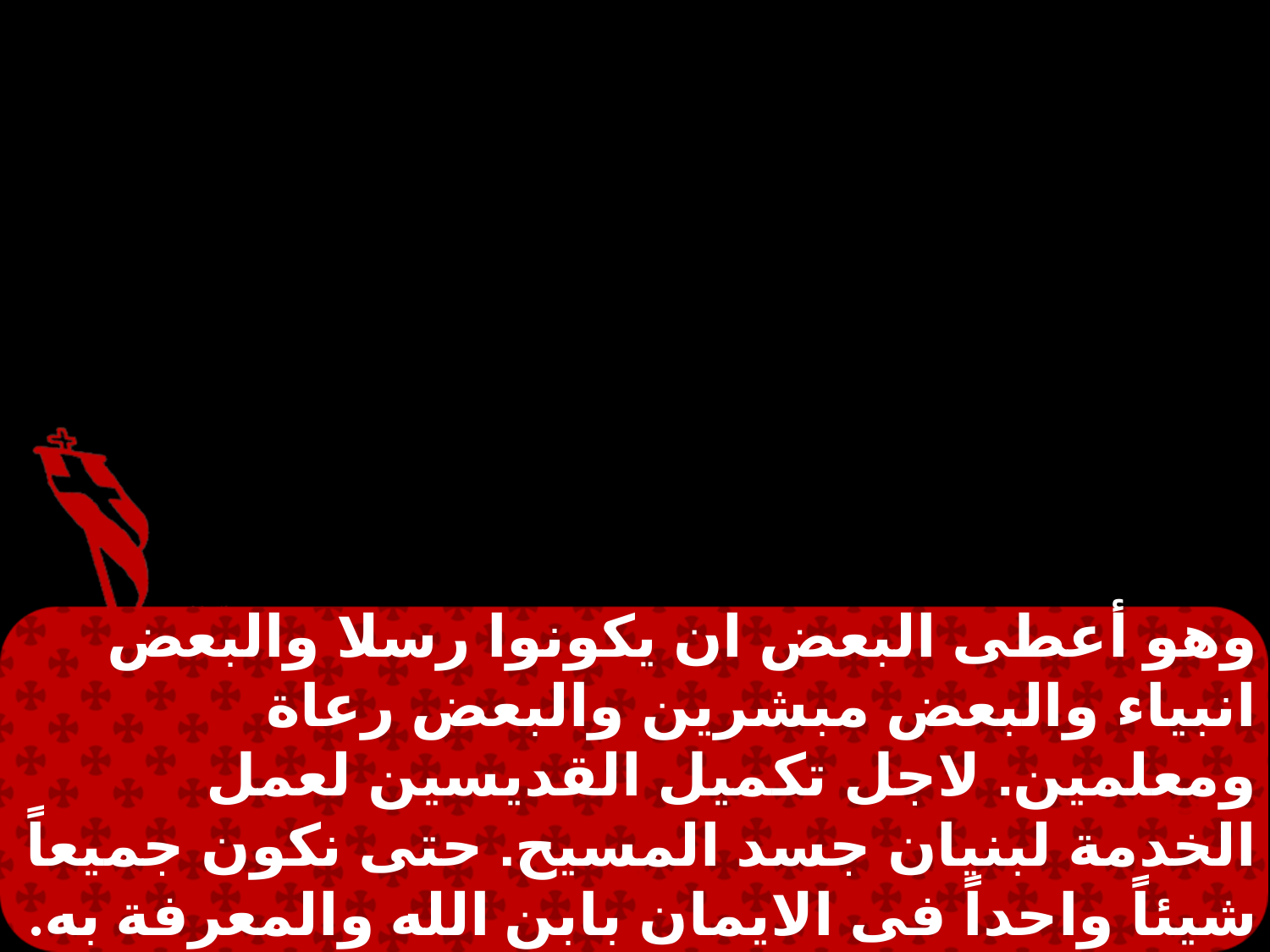

وهو أعطى البعض ان يكونوا رسلا والبعض انبياء والبعض مبشرين والبعض رعاة ومعلمين. لاجل تكميل القديسين لعمل الخدمة لبنيان جسد المسيح. حتى نكون جميعاً شيئاً واحداً فى الايمان بابن الله والمعرفة به. ونكون لرجل واحد كامل إلي قياس قامة ملء المسيح.